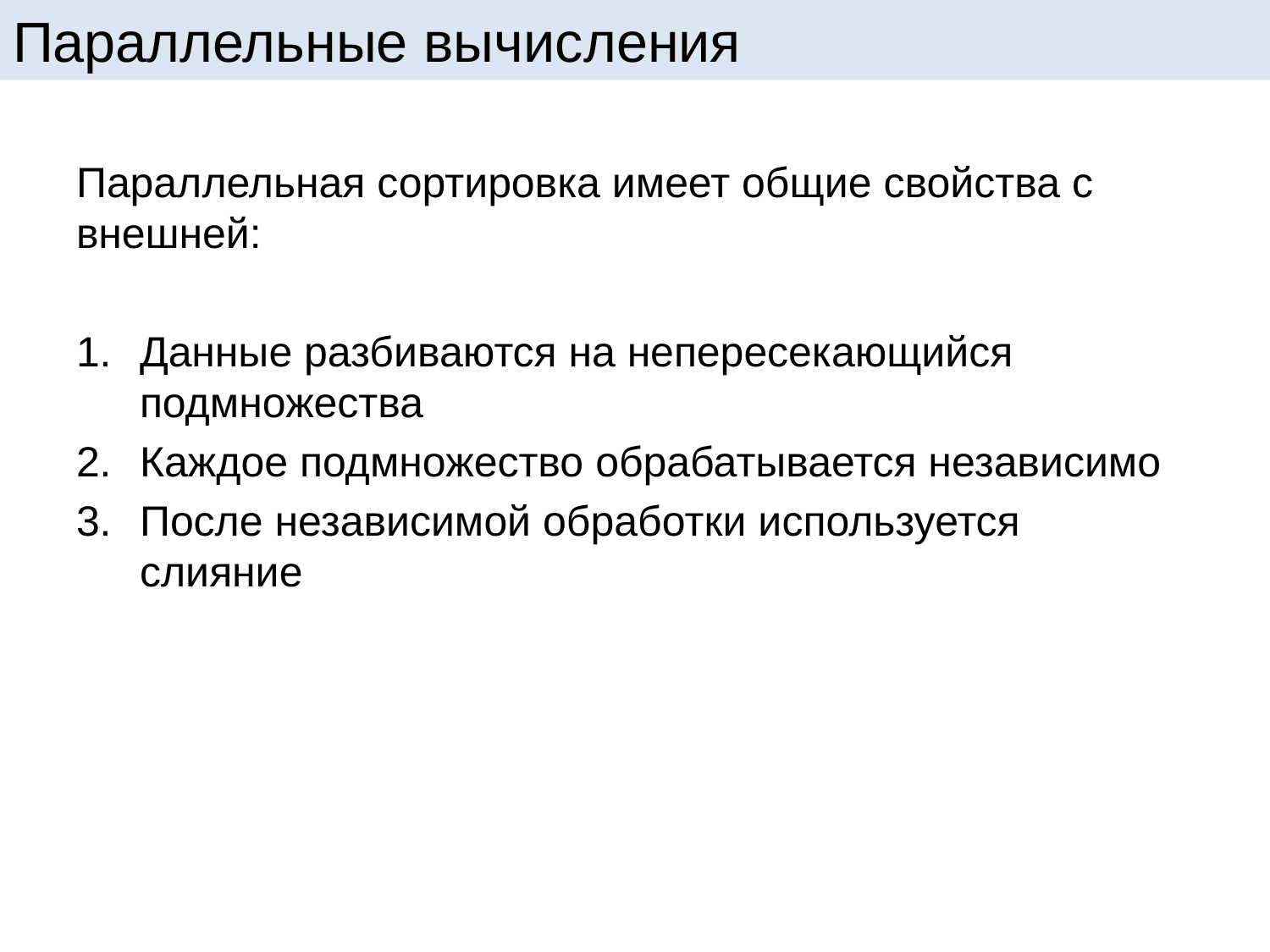

# Параллельные вычисления
Параллельная сортировка имеет общие свойства с внешней:

Данные разбиваются на непересекающийся подмножества
Каждое подмножество обрабатывается независимо
После независимой обработки используется слияние